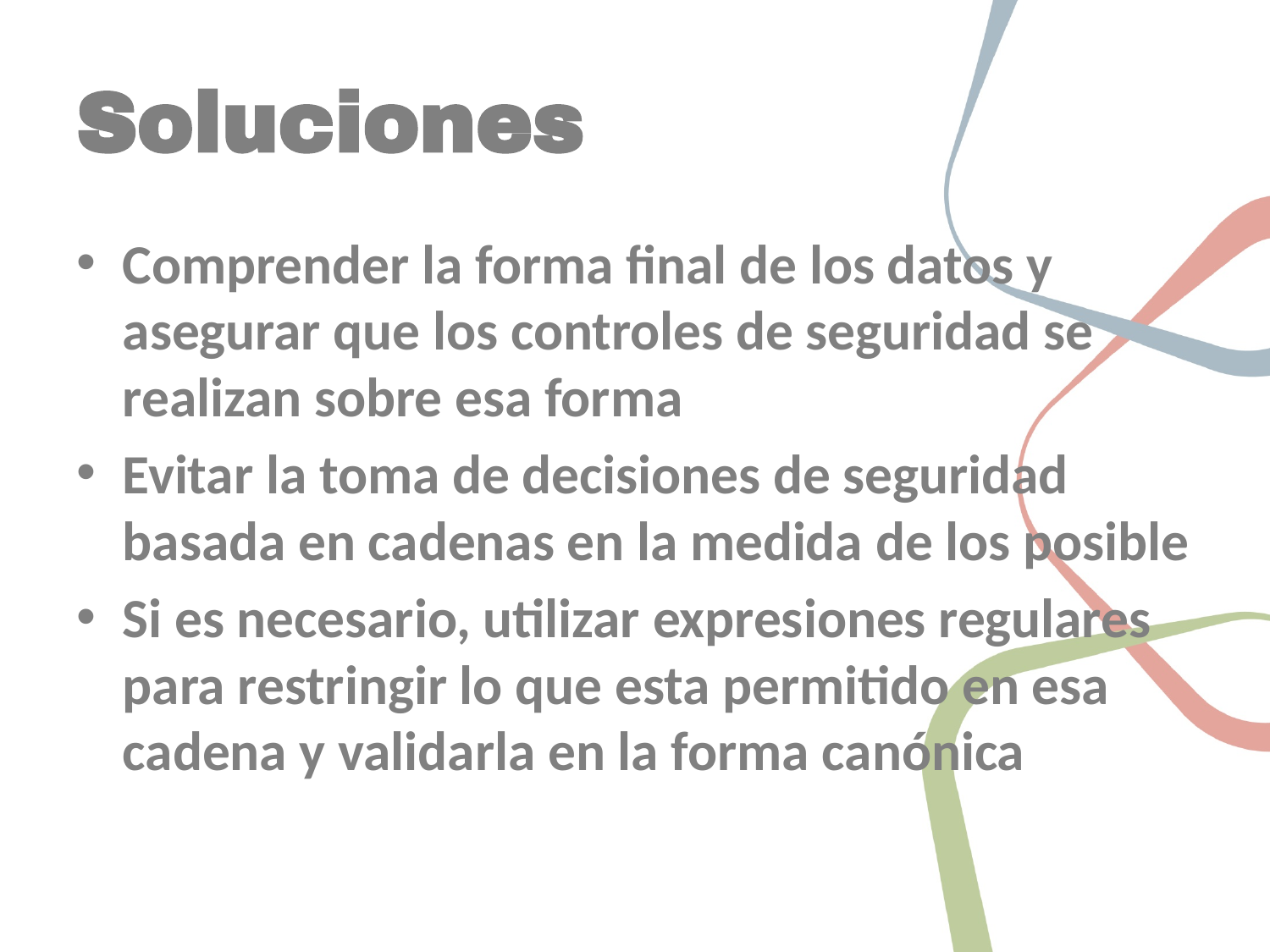

# Soluciones
Comprender la forma final de los datos y asegurar que los controles de seguridad se realizan sobre esa forma
Evitar la toma de decisiones de seguridad basada en cadenas en la medida de los posible
Si es necesario, utilizar expresiones regulares para restringir lo que esta permitido en esa cadena y validarla en la forma canónica